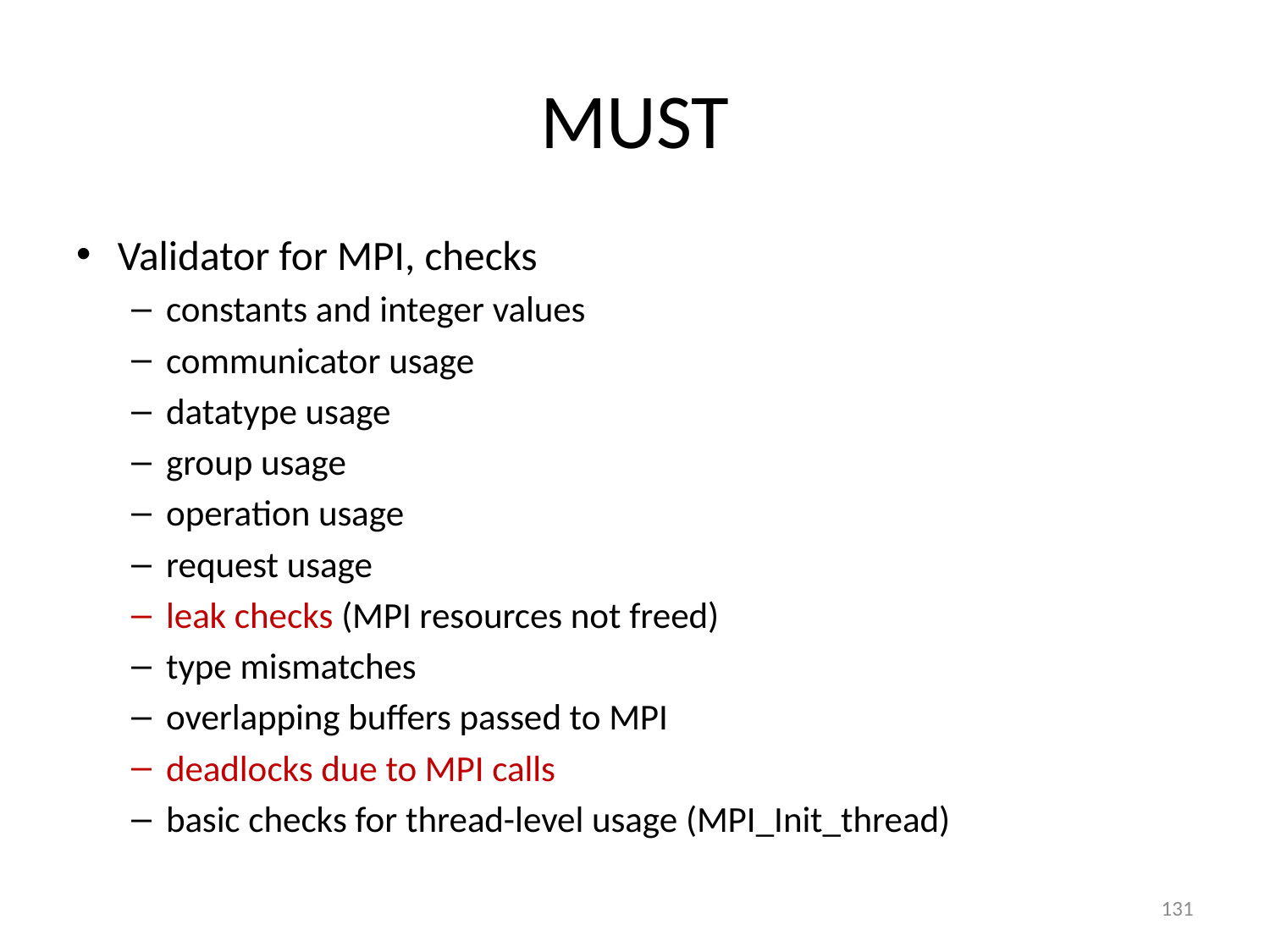

# MUST
Validator for MPI, checks
constants and integer values
communicator usage
datatype usage
group usage
operation usage
request usage
leak checks (MPI resources not freed)
type mismatches
overlapping buffers passed to MPI
deadlocks due to MPI calls
basic checks for thread-level usage (MPI_Init_thread)
131